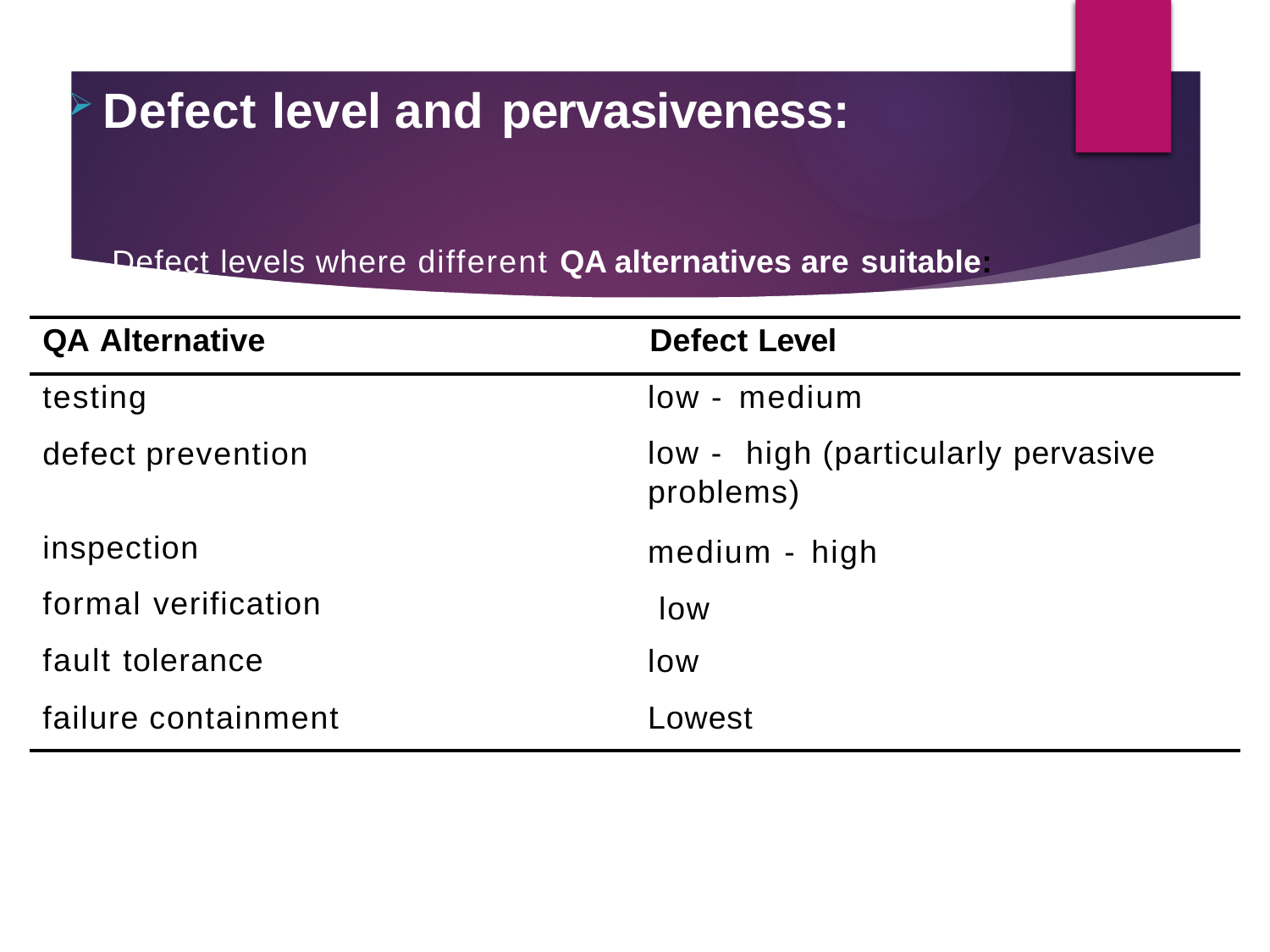

Defect level and pervasiveness:
Defect levels where different QA alternatives are suitable:
QA Alternative	Defect Level

testing
defect prevention
low - medium
low - high (particularly pervasive
problems)
medium - high  low
low
Lowest

inspection
formal verification  fault tolerance  failure containment